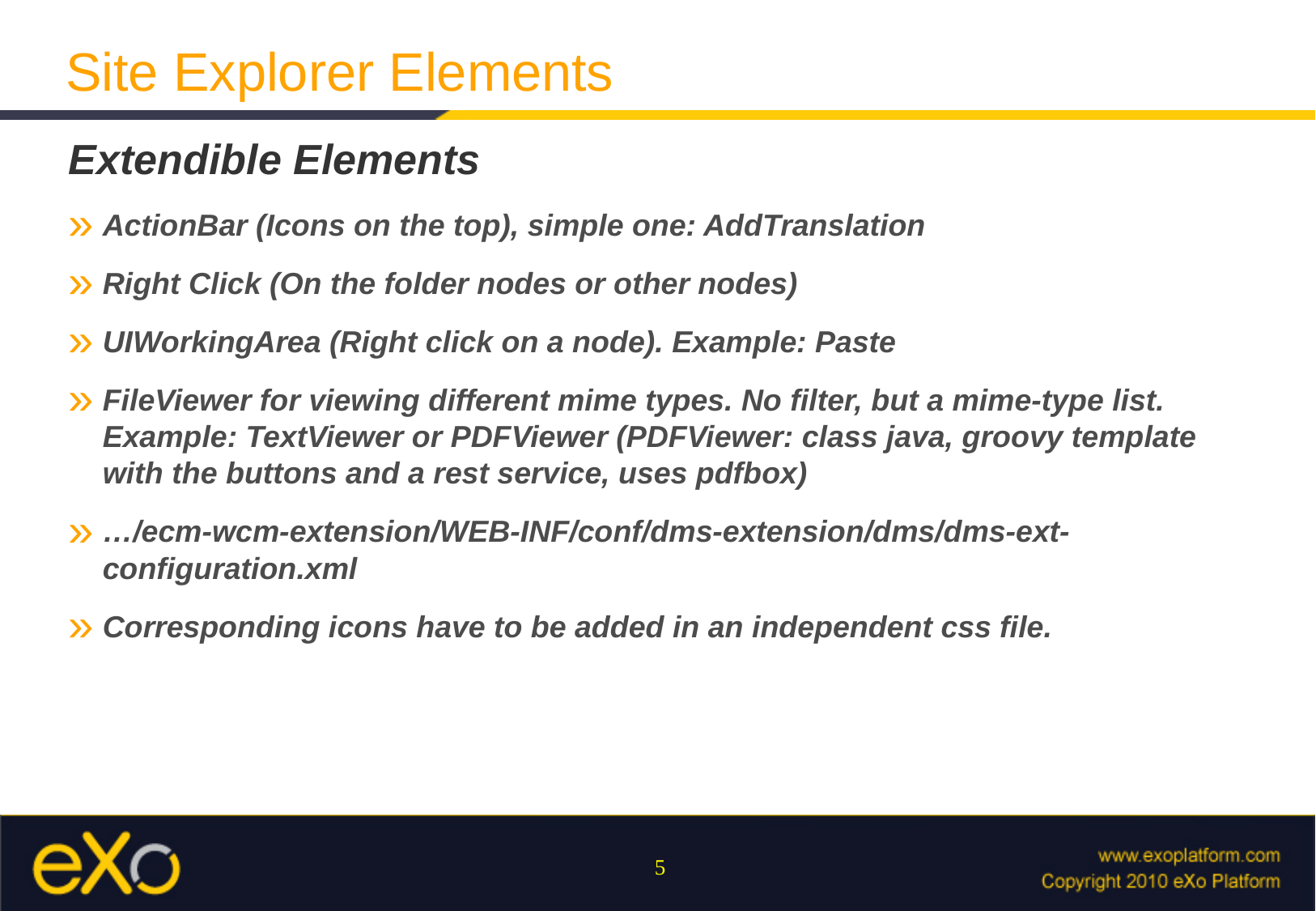

Site Explorer Elements
Extendible Elements
ActionBar (Icons on the top), simple one: AddTranslation
Right Click (On the folder nodes or other nodes)
UIWorkingArea (Right click on a node). Example: Paste
FileViewer for viewing different mime types. No filter, but a mime-type list. Example: TextViewer or PDFViewer (PDFViewer: class java, groovy template with the buttons and a rest service, uses pdfbox)
…/ecm-wcm-extension/WEB-INF/conf/dms-extension/dms/dms-ext-configuration.xml
Corresponding icons have to be added in an independent css file.